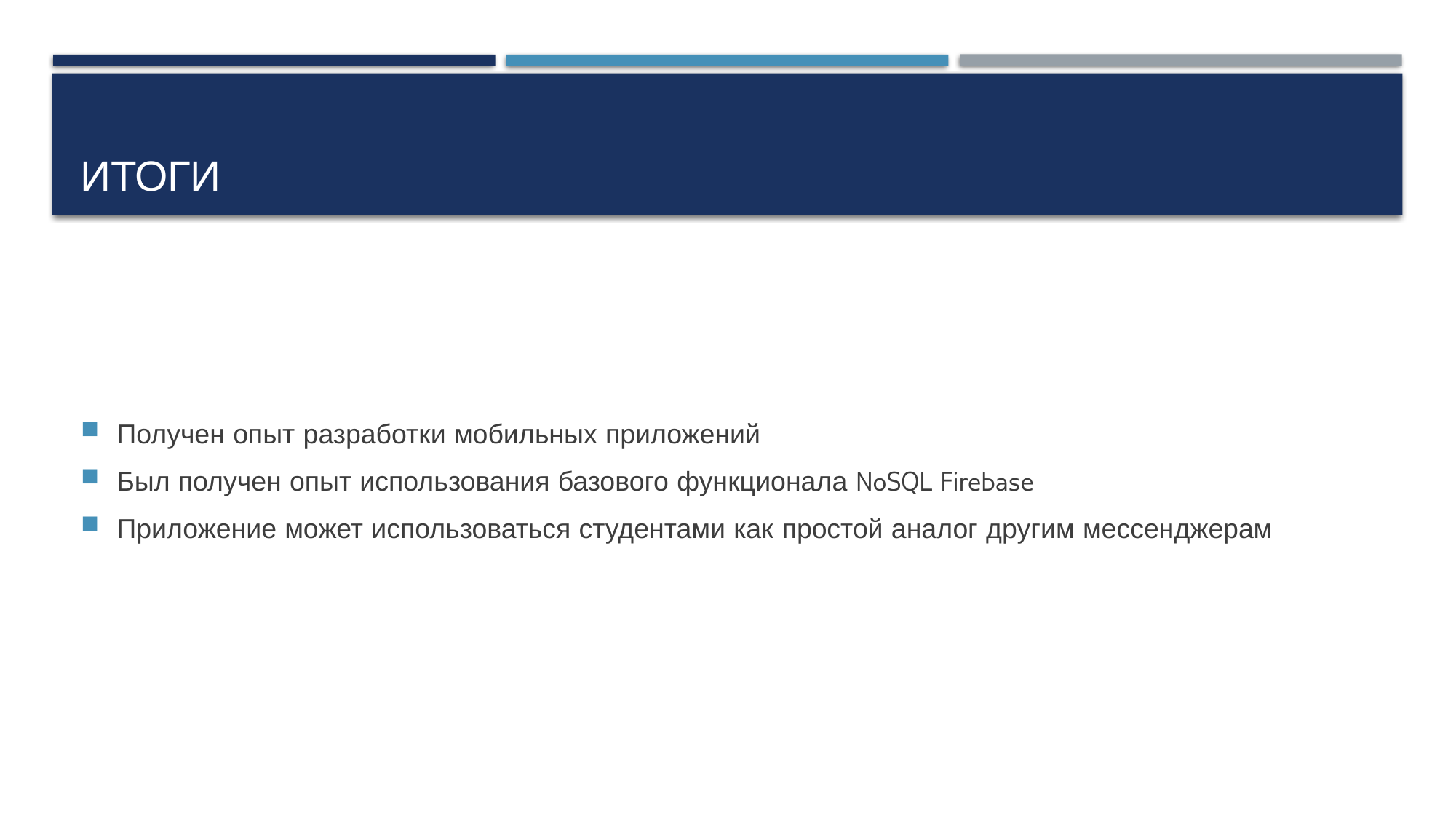

# Итоги
Получен опыт разработки мобильных приложений
Был получен опыт использования базового функционала NoSQL Firebase
Приложение может использоваться студентами как простой аналог другим мессенджерам